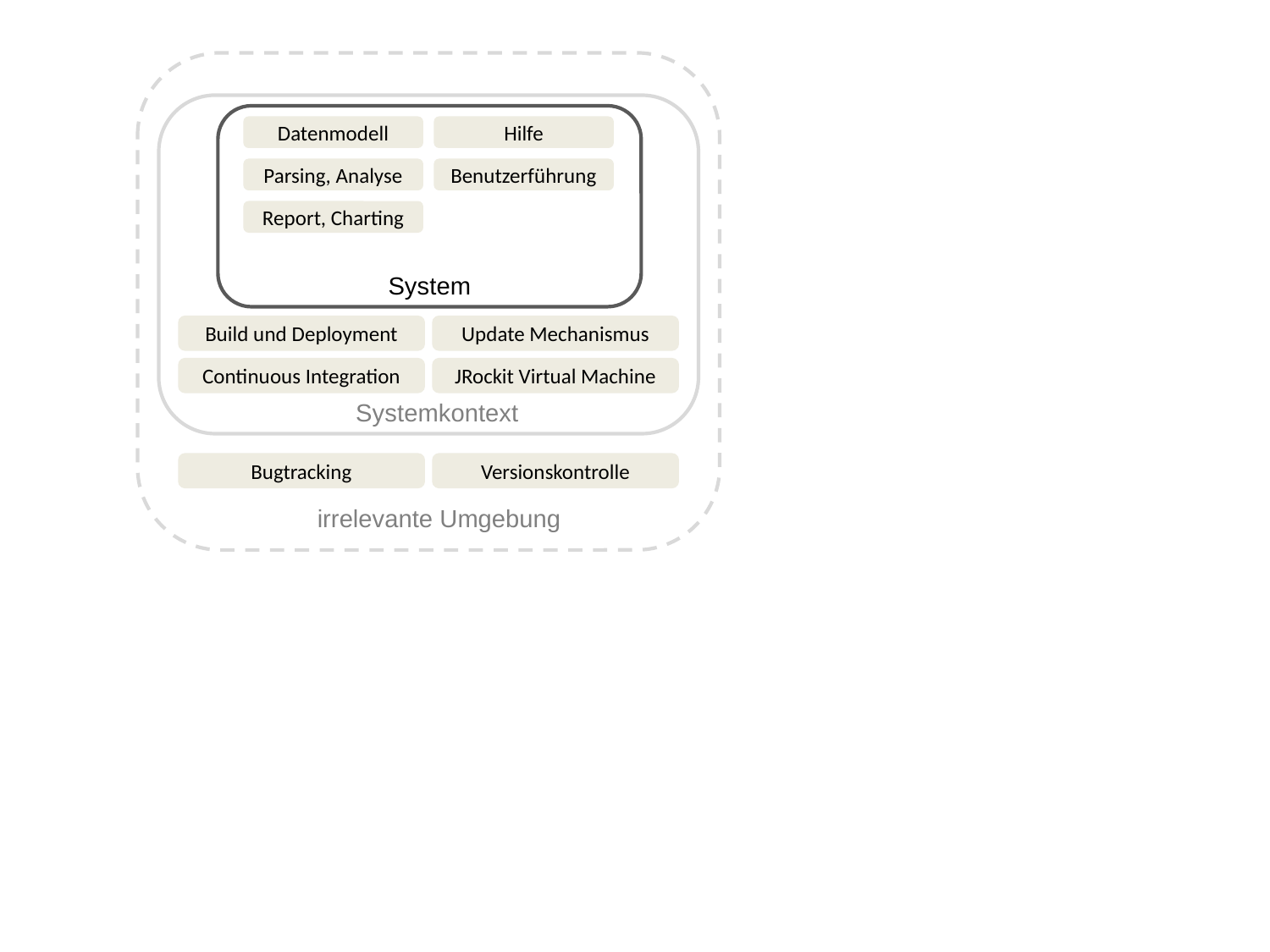

Datenmodell
Hilfe
Parsing, Analyse
Benutzerführung
Report, Charting
System
Build und Deployment
Update Mechanismus
Continuous Integration
JRockit Virtual Machine
Systemkontext
Bugtracking
Versionskontrolle
irrelevante Umgebung